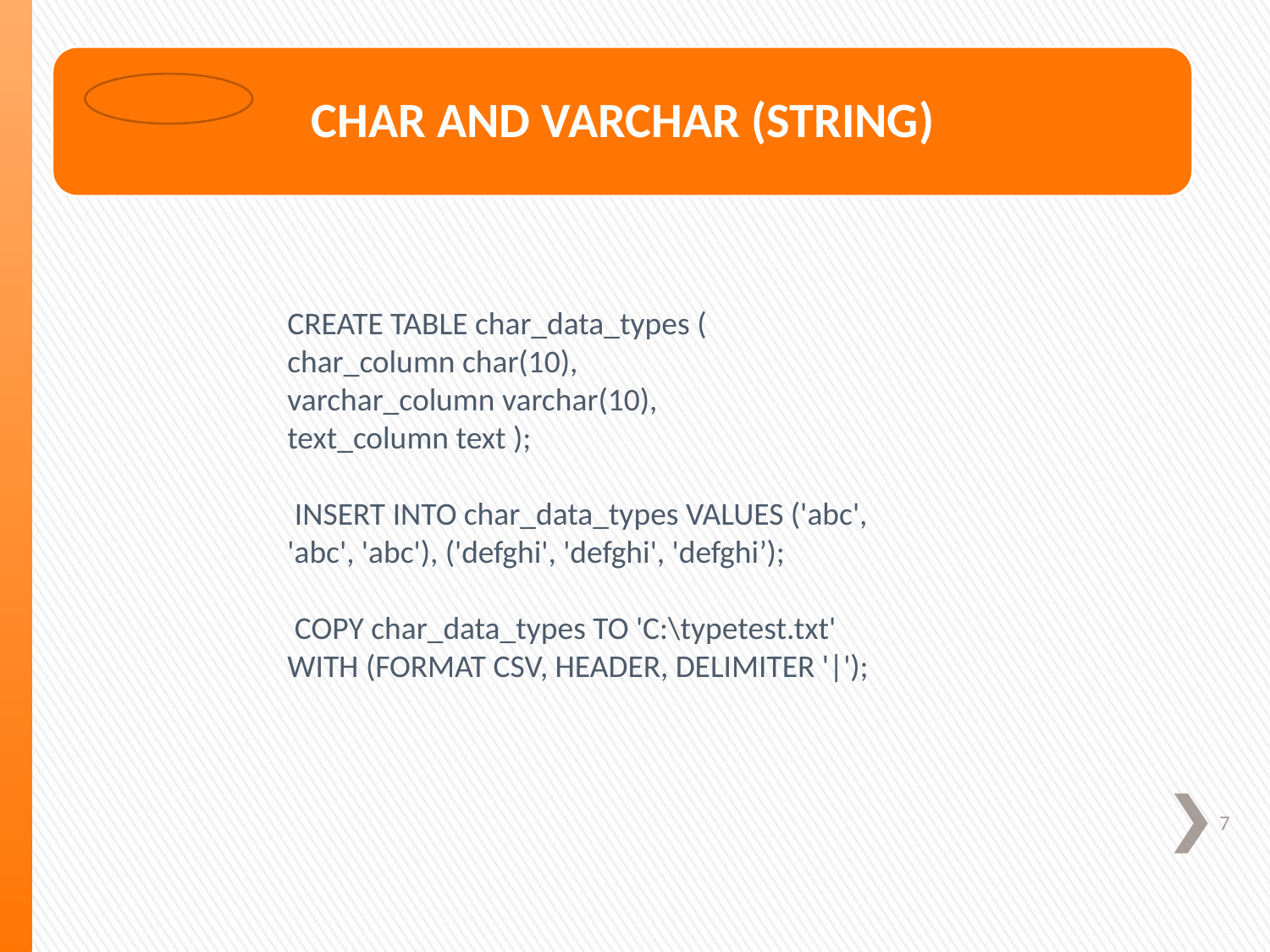

CHAR AND VARCHAR (STRING)

CREATE TABLE char_data_types (
char_column char(10),
varchar_column varchar(10),
text_column text );

 INSERT INTO char_data_types VALUES ('abc', 'abc', 'abc'), ('defghi', 'defghi', 'defghi’);

 COPY char_data_types TO 'C:\typetest.txt'
WITH (FORMAT CSV, HEADER, DELIMITER '|');
7